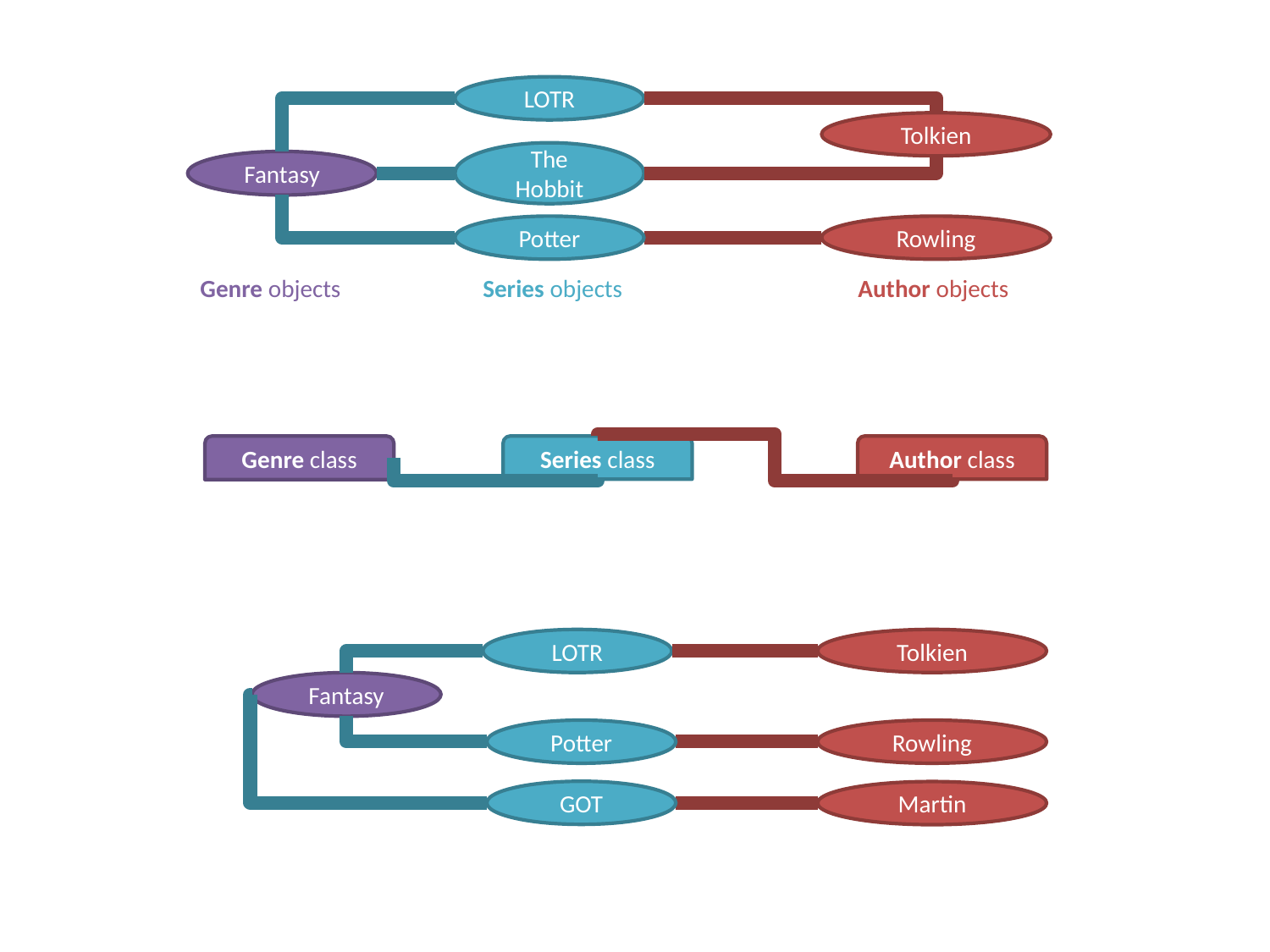

LOTR
Tolkien
The Hobbit
Fantasy
Rowling
Potter
Genre objects
Series objects
Author objects
Series class
Author class
Genre class
Tolkien
LOTR
Fantasy
Potter
Rowling
GOT
Martin